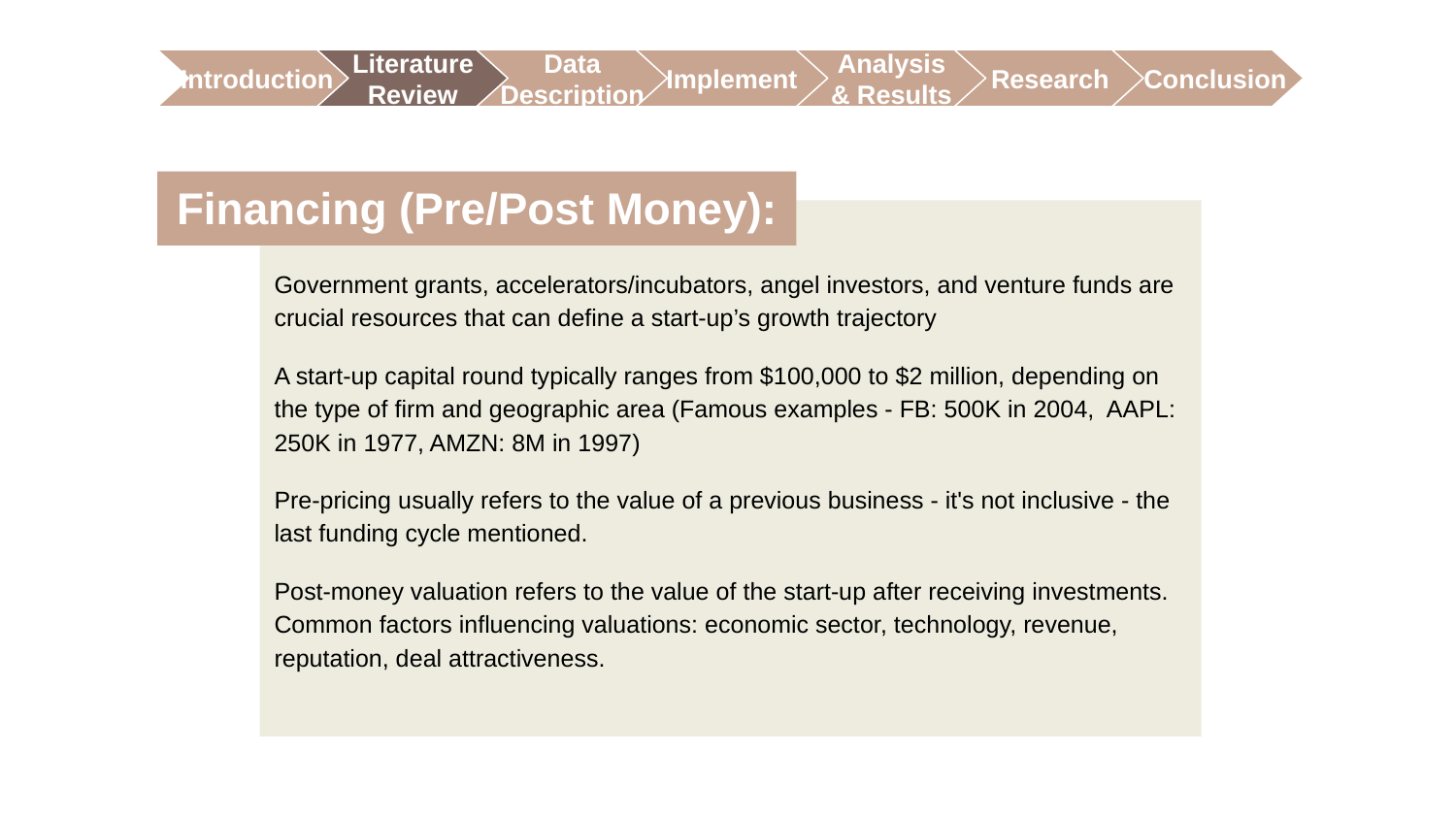

Research
  Conclusion
 Introduction
Literature
Review
Data
Description
Implement
Analysis
& Results
Financing (Pre/Post Money):
Government grants, accelerators/incubators, angel investors, and venture funds are crucial resources that can define a start-up’s growth trajectory
A start-up capital round typically ranges from $100,000 to $2 million, depending on the type of firm and geographic area (Famous examples - FB: 500K in 2004,  AAPL: 250K in 1977, AMZN: 8M in 1997)
Pre-pricing usually refers to the value of a previous business - it's not inclusive - the last funding cycle mentioned.
Post-money valuation refers to the value of the start-up after receiving investments. Common factors influencing valuations: economic sector, technology, revenue, reputation, deal attractiveness.